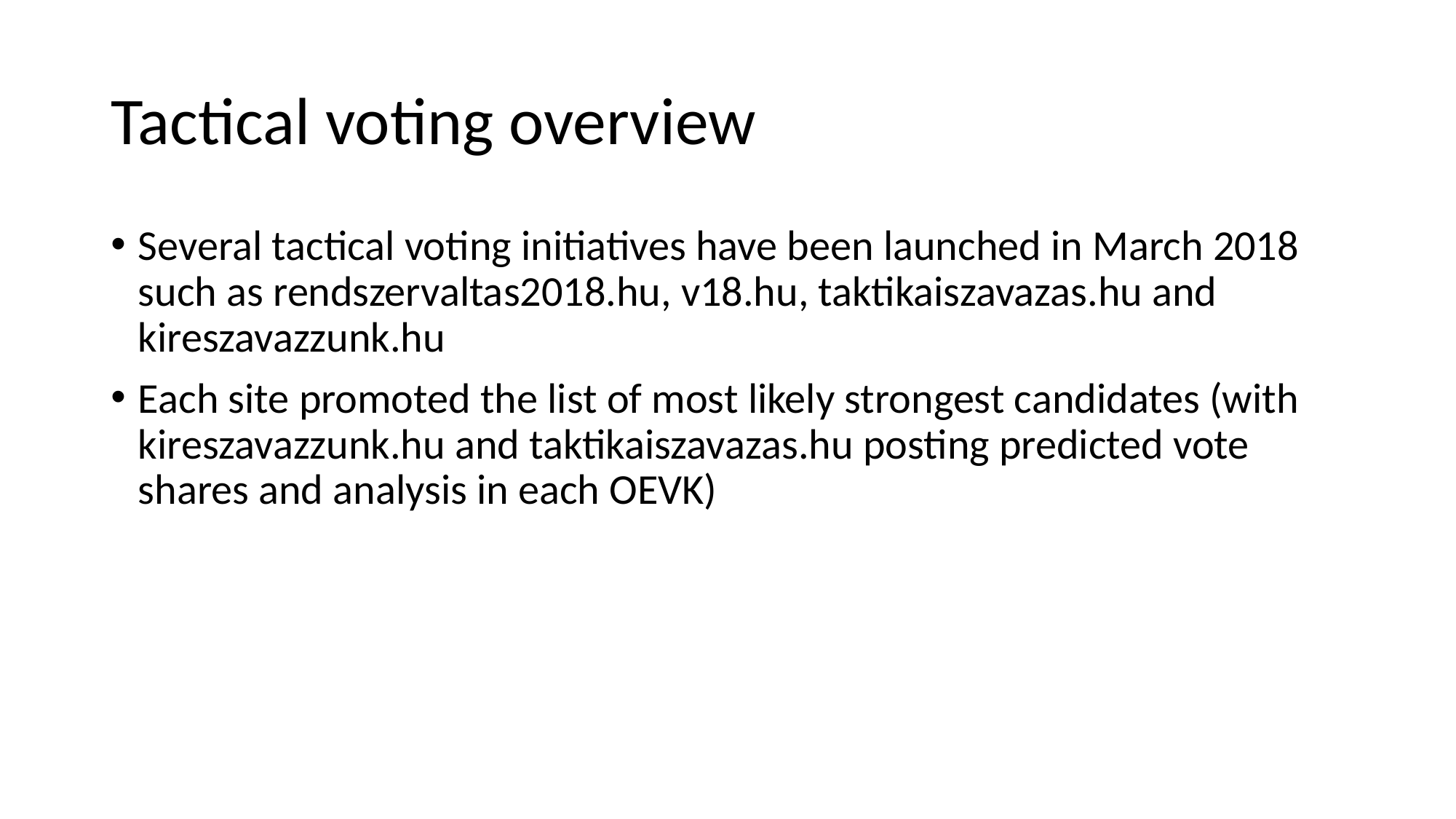

# Tactical voting overview
Several tactical voting initiatives have been launched in March 2018 such as rendszervaltas2018.hu, v18.hu, taktikaiszavazas.hu and kireszavazzunk.hu
Each site promoted the list of most likely strongest candidates (with kireszavazzunk.hu and taktikaiszavazas.hu posting predicted vote shares and analysis in each OEVK)